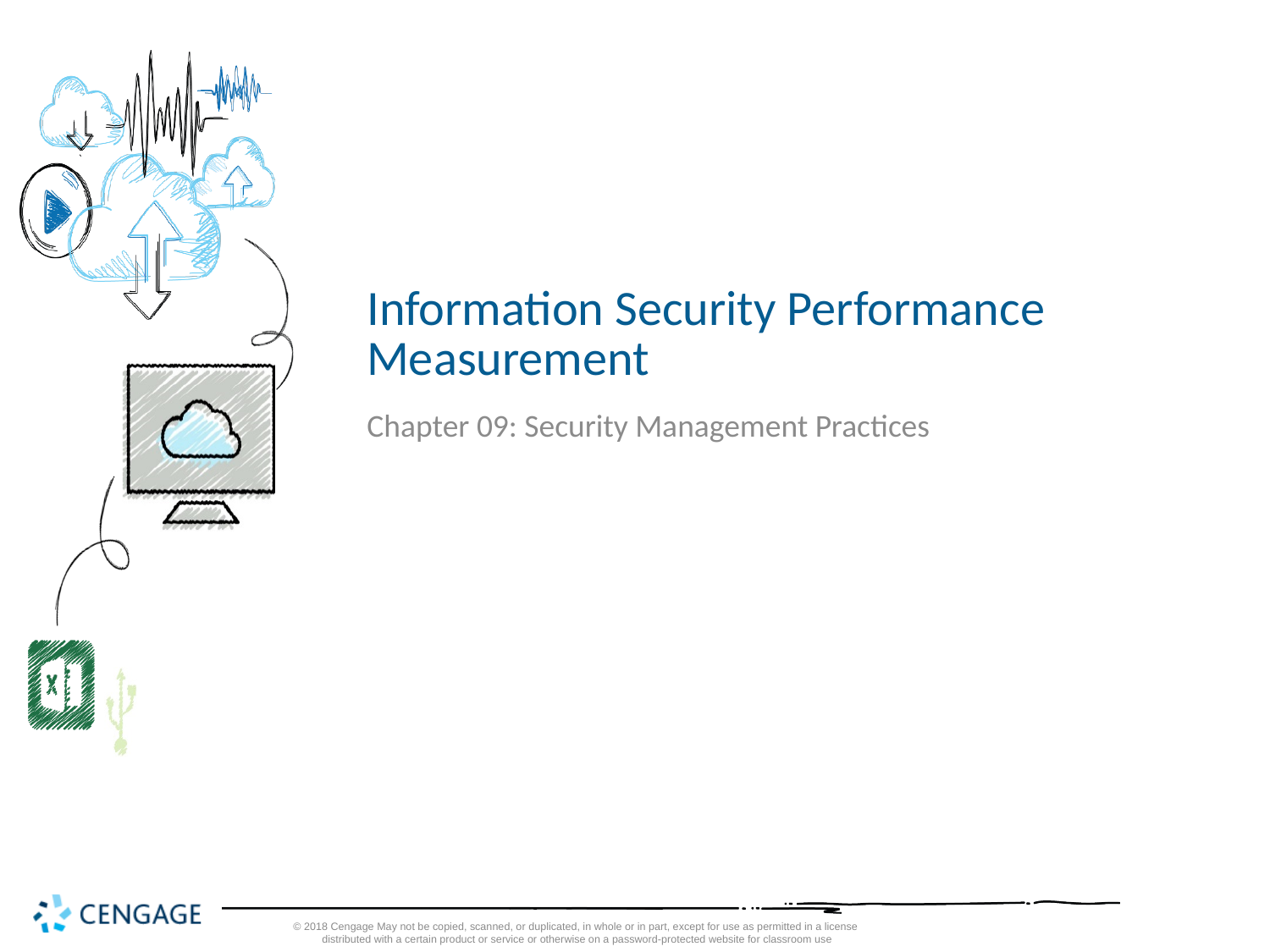

# Information Security Performance Measurement
Chapter 09: Security Management Practices